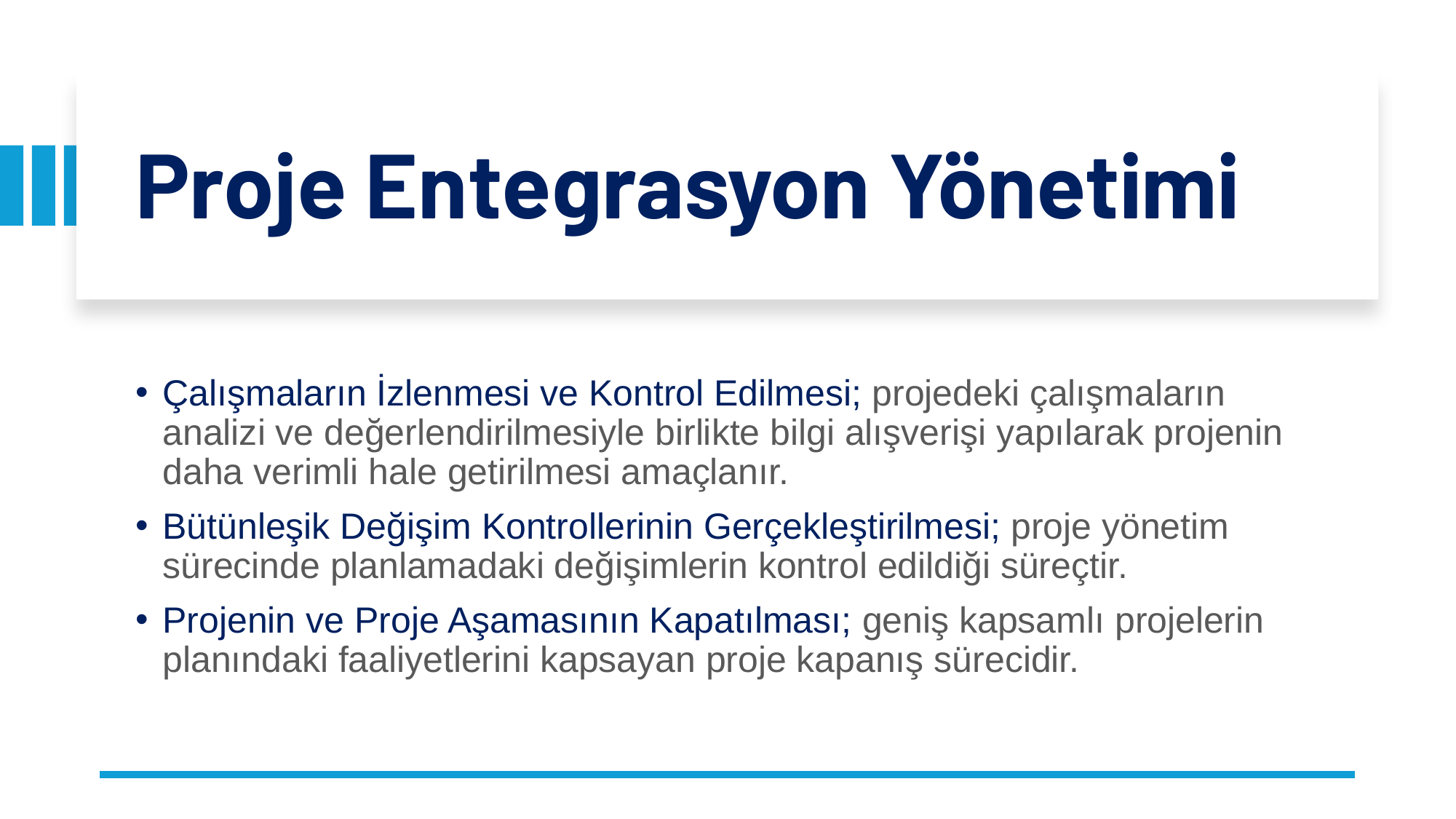

# Proje Entegrasyon Yönetimi

Çalışmaların İzlenmesi ve Kontrol Edilmesi; projedeki çalışmaların analizi ve değerlendirilmesiyle birlikte bilgi alışverişi yapılarak projenin daha verimli hale getirilmesi amaçlanır.
Bütünleşik Değişim Kontrollerinin Gerçekleştirilmesi; proje yönetim sürecinde planlamadaki değişimlerin kontrol edildiği süreçtir.
Projenin ve Proje Aşamasının Kapatılması; geniş kapsamlı projelerin planındaki faaliyetlerini kapsayan proje kapanış sürecidir.